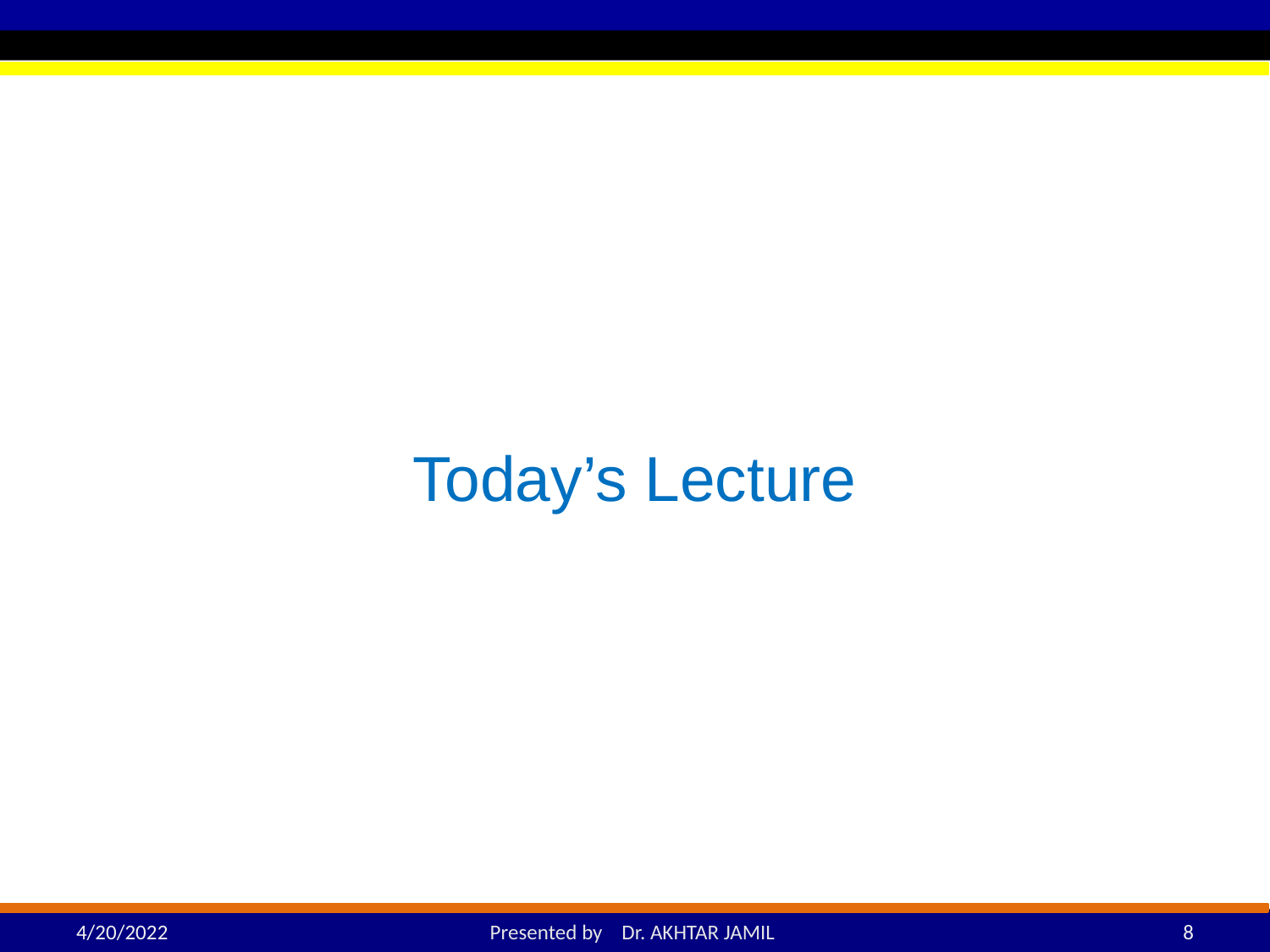

# Today’s Lecture
4/20/2022
Presented by    Dr. AKHTAR JAMIL
8